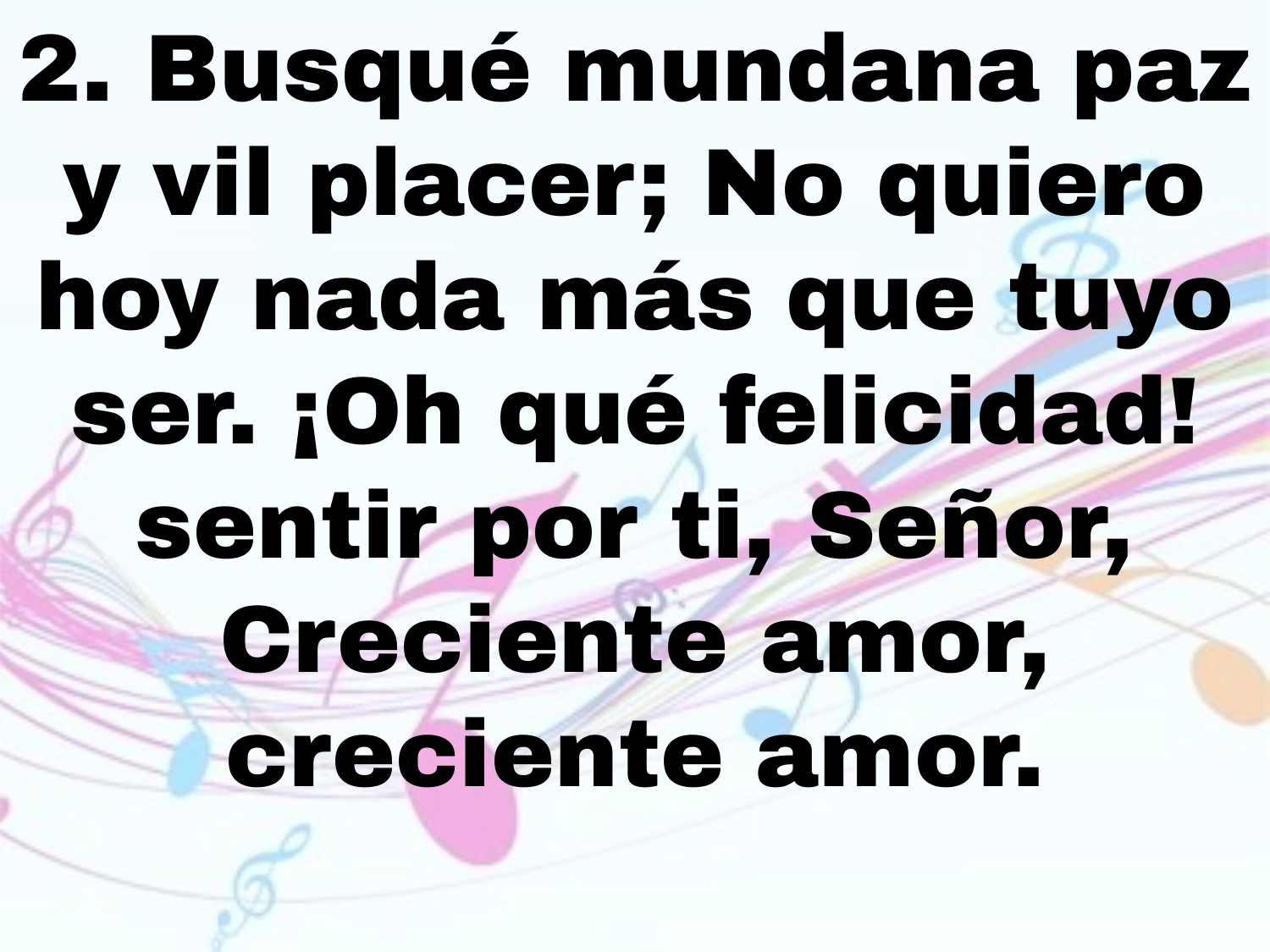

2. Busqué mundana paz y vil placer; No quiero hoy nada más que tuyo ser. ¡Oh qué felicidad! sentir por ti, Señor,
Creciente amor, creciente amor.